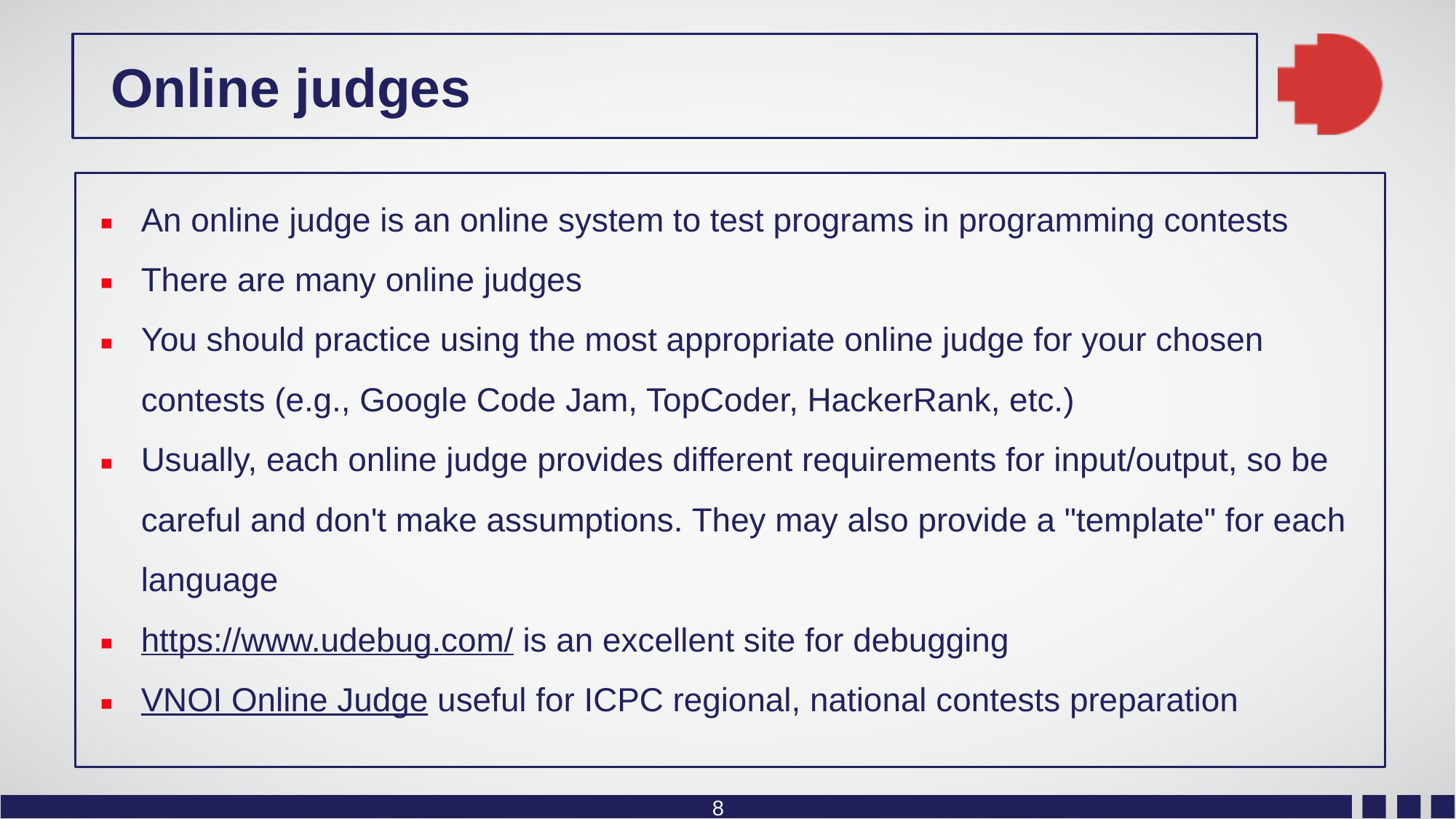

Online judges
An online judge is an online system to test programs in programming contests
There are many online judges
You should practice using the most appropriate online judge for your chosen contests (e.g., Google Code Jam, TopCoder, HackerRank, etc.)
Usually, each online judge provides different requirements for input/output, so be careful and don't make assumptions. They may also provide a "template" for each language
https://www.udebug.com/ is an excellent site for debugging
VNOI Online Judge useful for ICPC regional, national contests preparation
8